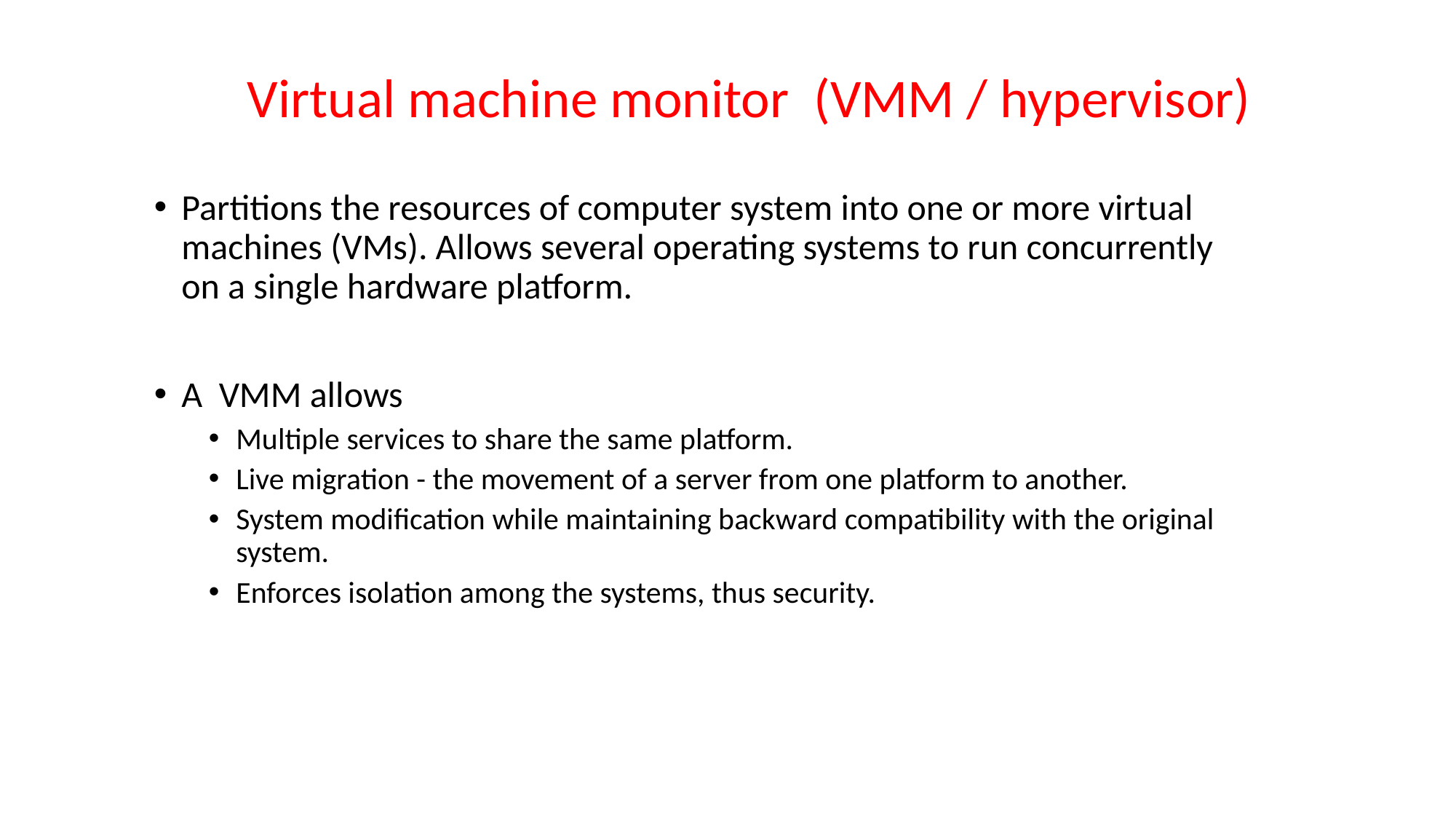

# Virtual machine monitor  (VMM / hypervisor)
Partitions the resources of computer system into one or more virtual machines (VMs). Allows several operating systems to run concurrently on a single hardware platform.

A  VMM allows
Multiple services to share the same platform.
Live migration - the movement of a server from one platform to another.
System modification while maintaining backward compatibility with the original system.
Enforces isolation among the systems, thus security.